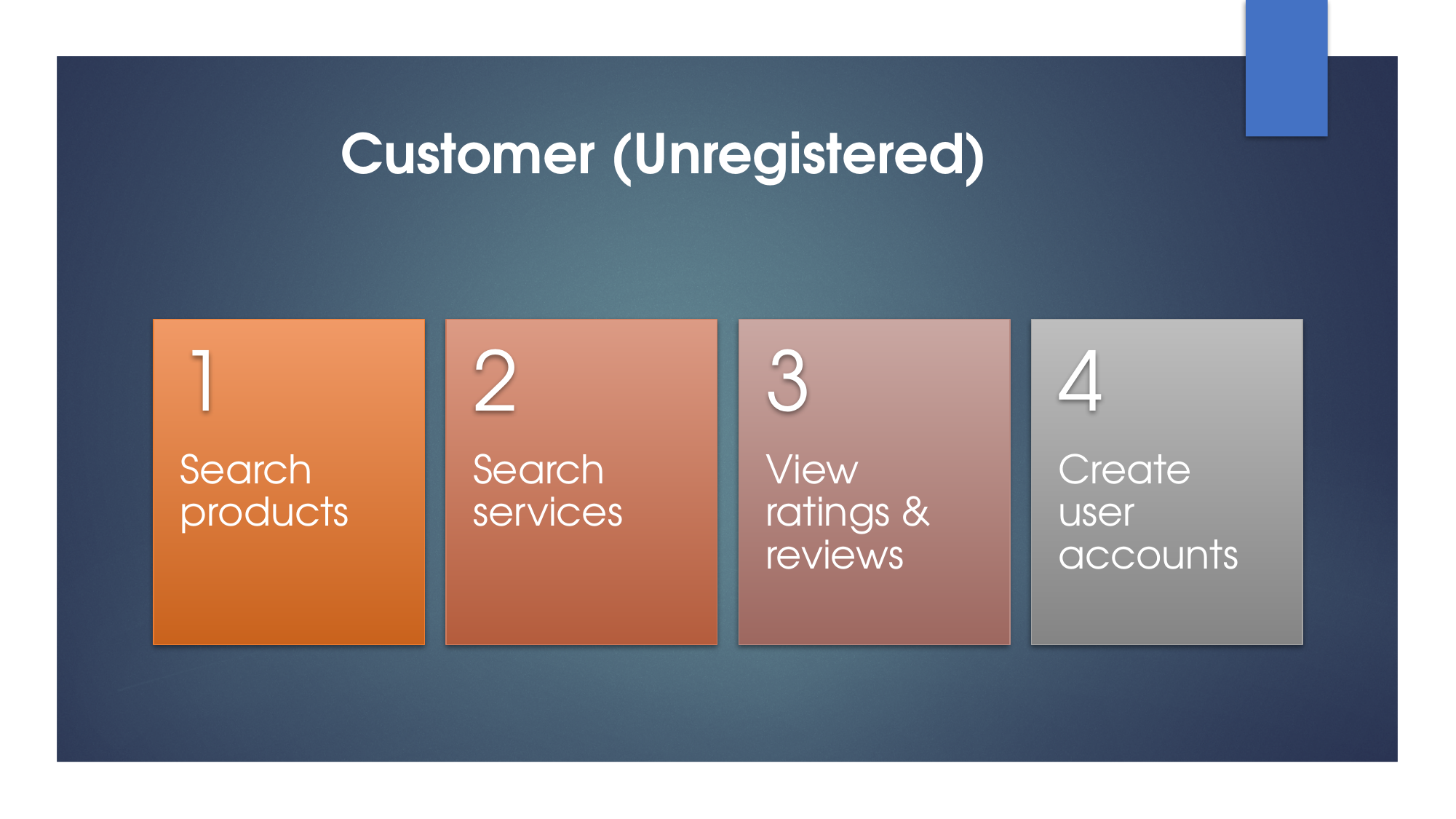

# Customer (Unregistered)
Search products
1
Search services
2
View ratings & reviews
3
Create user accounts
4